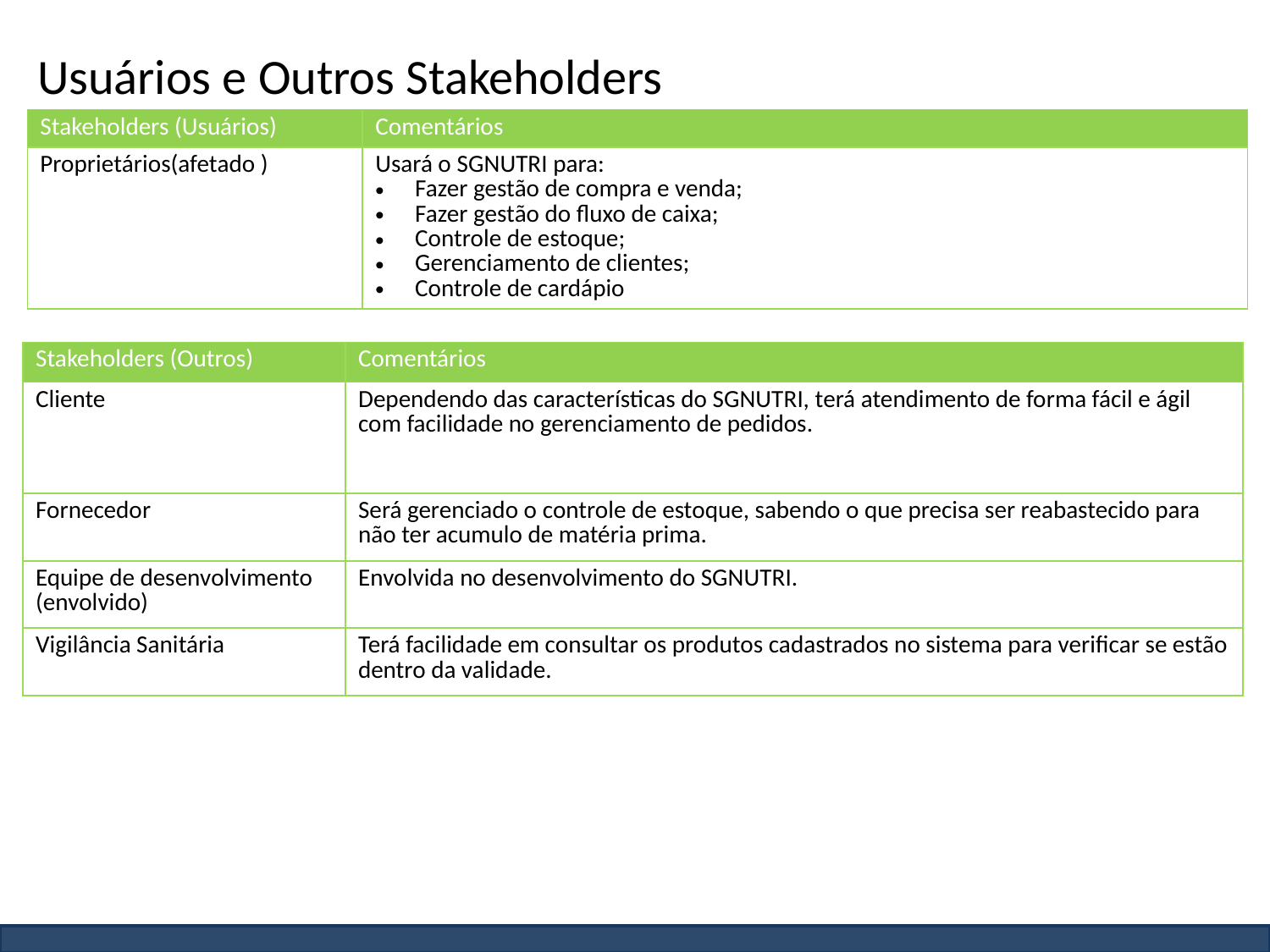

# Usuários e Outros Stakeholders
| Stakeholders (Usuários) | Comentários |
| --- | --- |
| Proprietários(afetado ) | Usará o SGNUTRI para: Fazer gestão de compra e venda; Fazer gestão do fluxo de caixa; Controle de estoque; Gerenciamento de clientes; Controle de cardápio |
| Stakeholders (Outros) | Comentários |
| --- | --- |
| Cliente | Dependendo das características do SGNUTRI, terá atendimento de forma fácil e ágil com facilidade no gerenciamento de pedidos. |
| Fornecedor | Será gerenciado o controle de estoque, sabendo o que precisa ser reabastecido para não ter acumulo de matéria prima. |
| Equipe de desenvolvimento (envolvido) | Envolvida no desenvolvimento do SGNUTRI. |
| Vigilância Sanitária | Terá facilidade em consultar os produtos cadastrados no sistema para verificar se estão dentro da validade. |